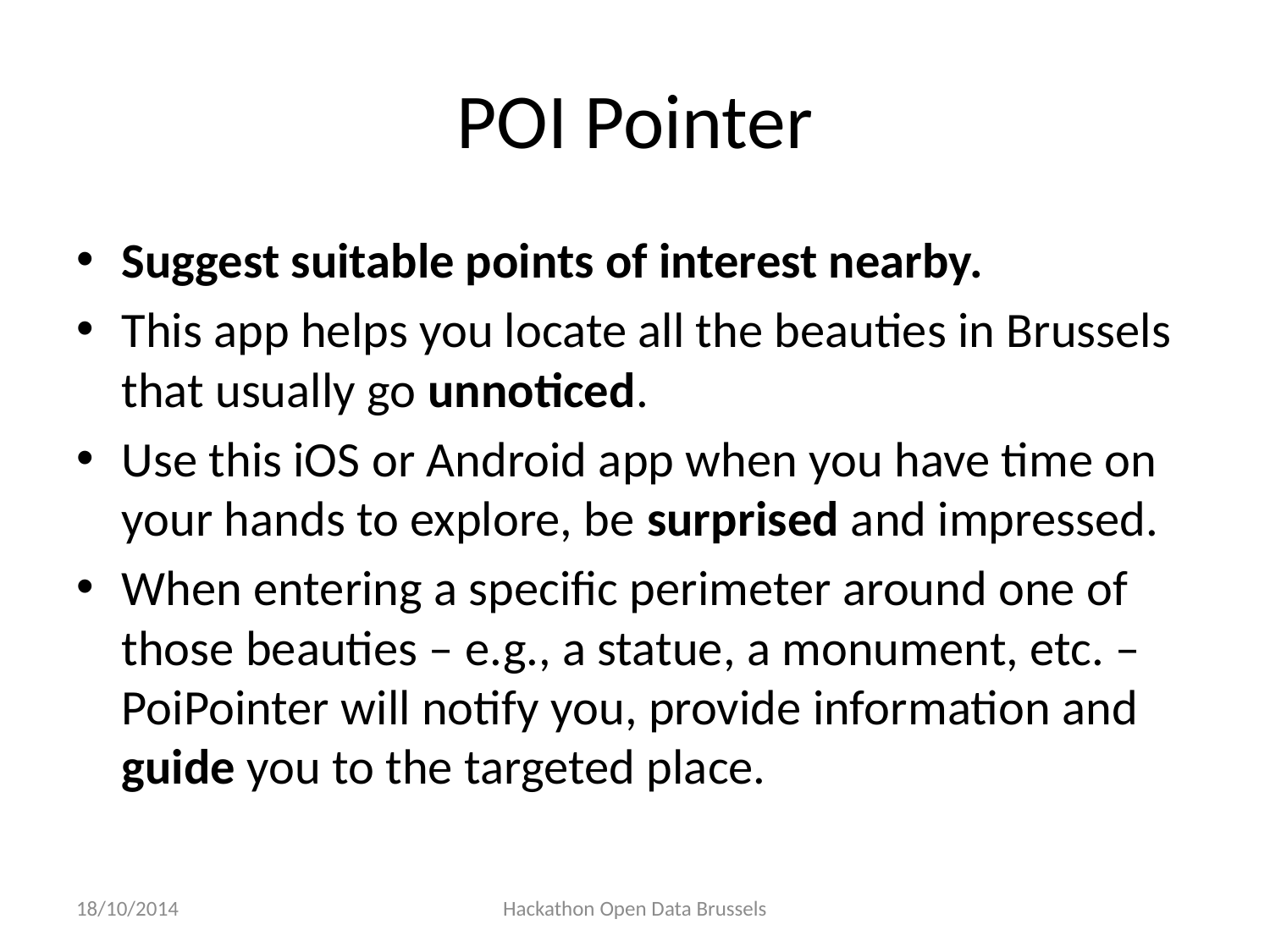

# POI Pointer
Suggest suitable points of interest nearby.
This app helps you locate all the beauties in Brussels that usually go unnoticed.
Use this iOS or Android app when you have time on your hands to explore, be surprised and impressed.
When entering a specific perimeter around one of those beauties – e.g., a statue, a monument, etc. – PoiPointer will notify you, provide information and guide you to the targeted place.

18/10/2014
Hackathon Open Data Brussels